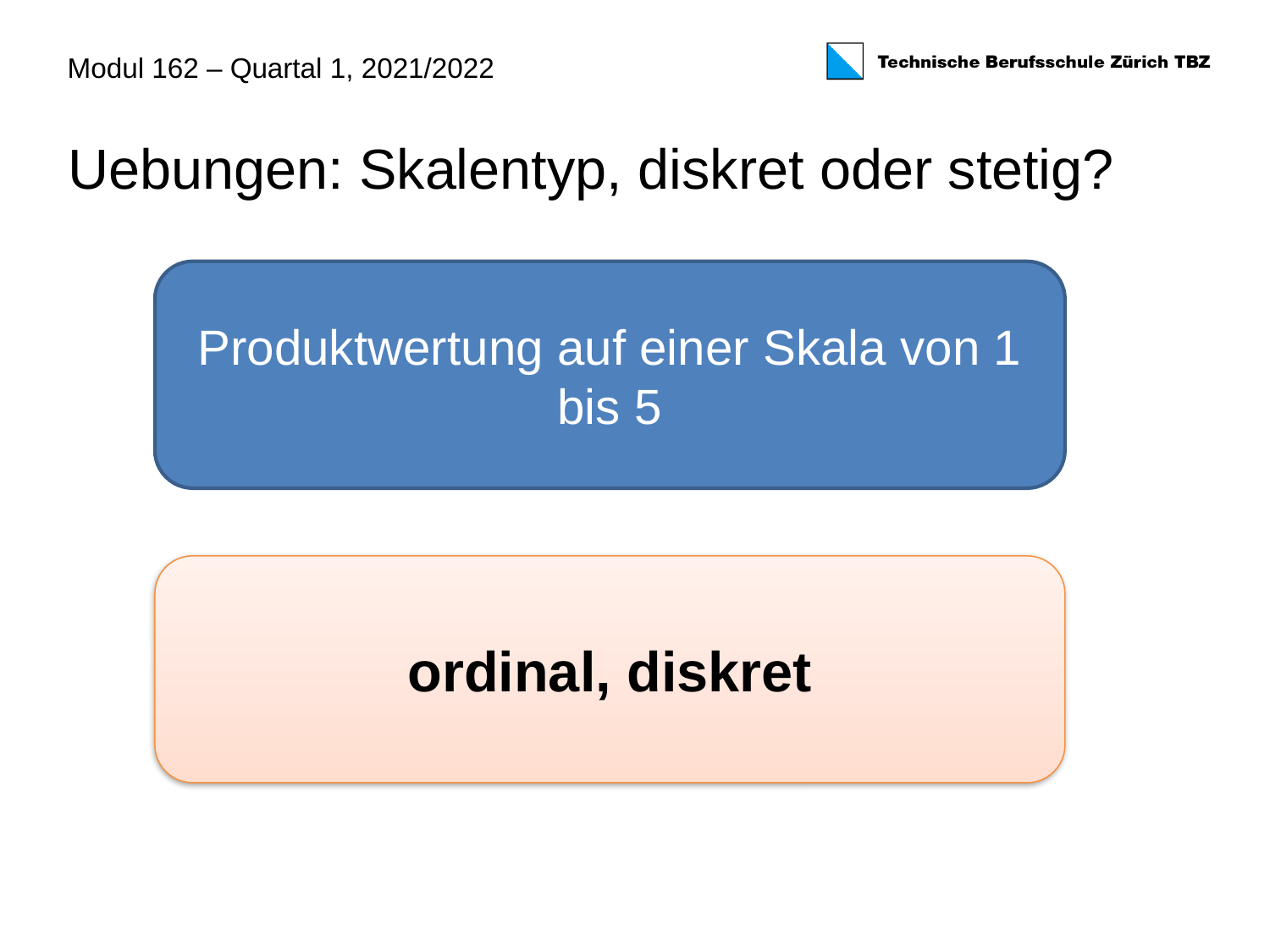

Uebungen: Skalentyp, diskret oder stetig?
Produktwertung auf einer Skala von 1 bis 5
ordinal, diskret